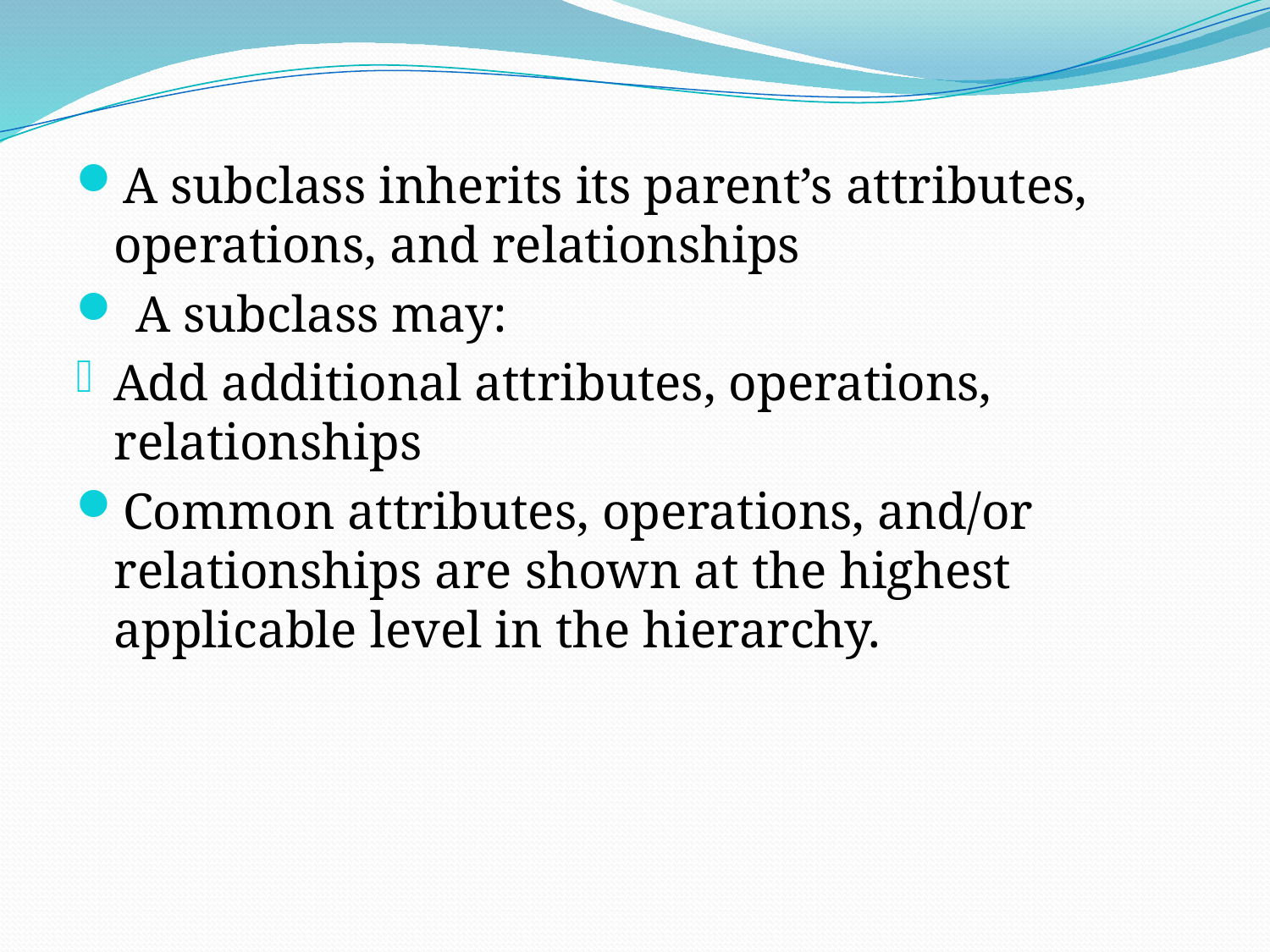

A subclass inherits its parent’s attributes, operations, and relationships
 A subclass may:
Add additional attributes, operations, relationships
Common attributes, operations, and/or relationships are shown at the highest applicable level in the hierarchy.